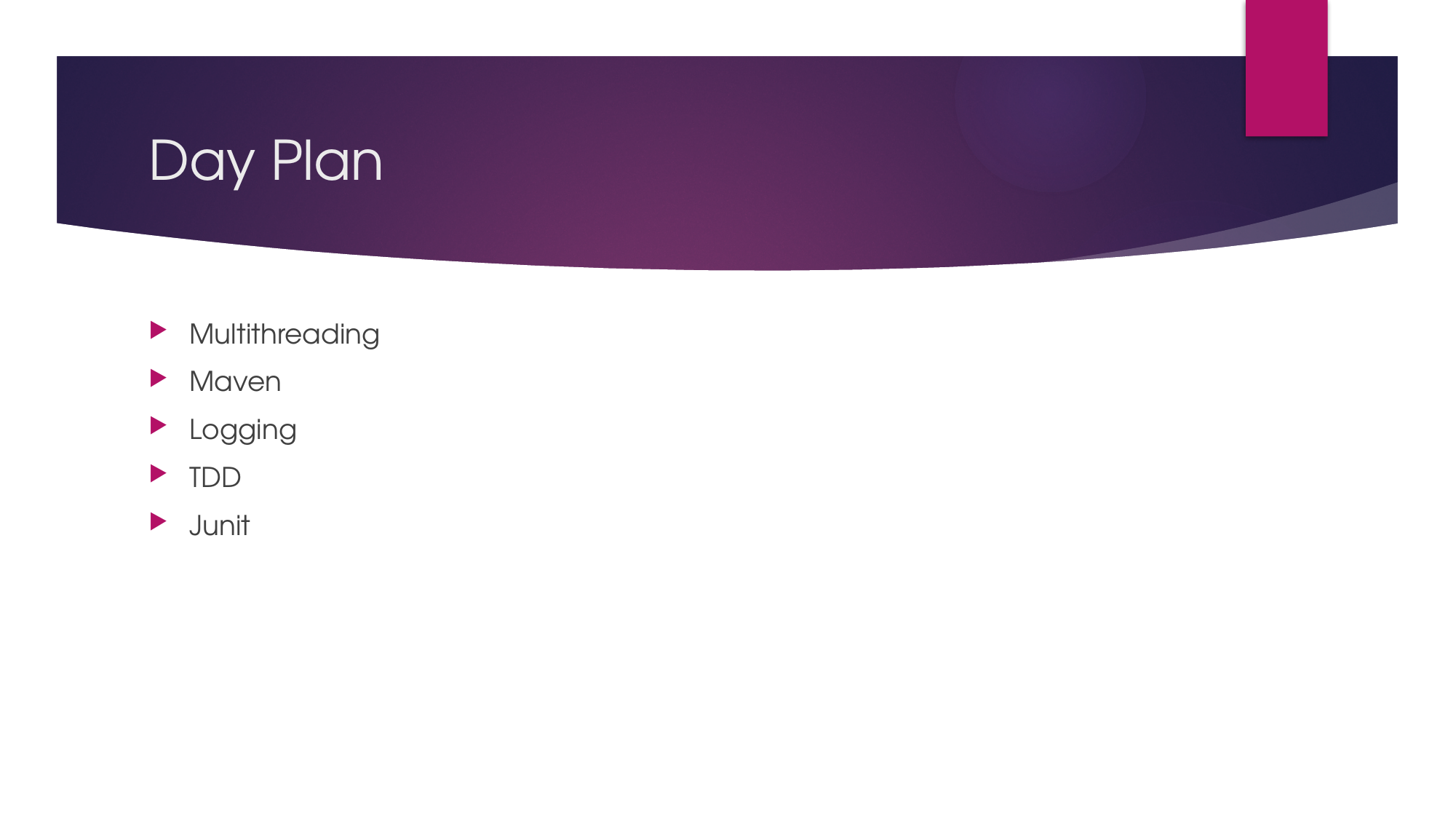

# Day Plan
Multithreading
Maven
Logging
TDD
Junit